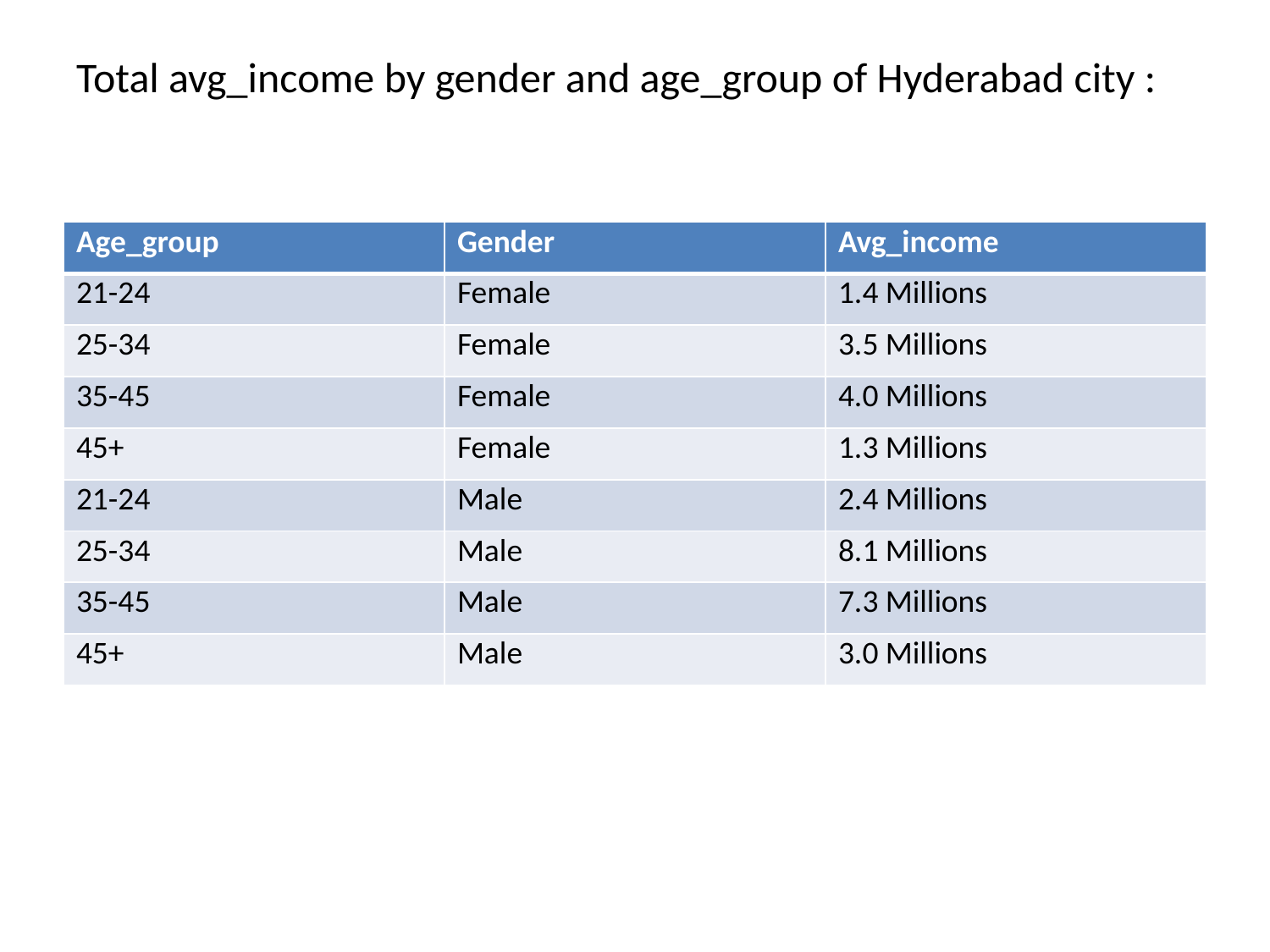

# Total avg_income by gender and age_group of Hyderabad city :
| Age\_group | Gender | Avg\_income |
| --- | --- | --- |
| 21-24 | Female | 1.4 Millions |
| 25-34 | Female | 3.5 Millions |
| 35-45 | Female | 4.0 Millions |
| 45+ | Female | 1.3 Millions |
| 21-24 | Male | 2.4 Millions |
| 25-34 | Male | 8.1 Millions |
| 35-45 | Male | 7.3 Millions |
| 45+ | Male | 3.0 Millions |